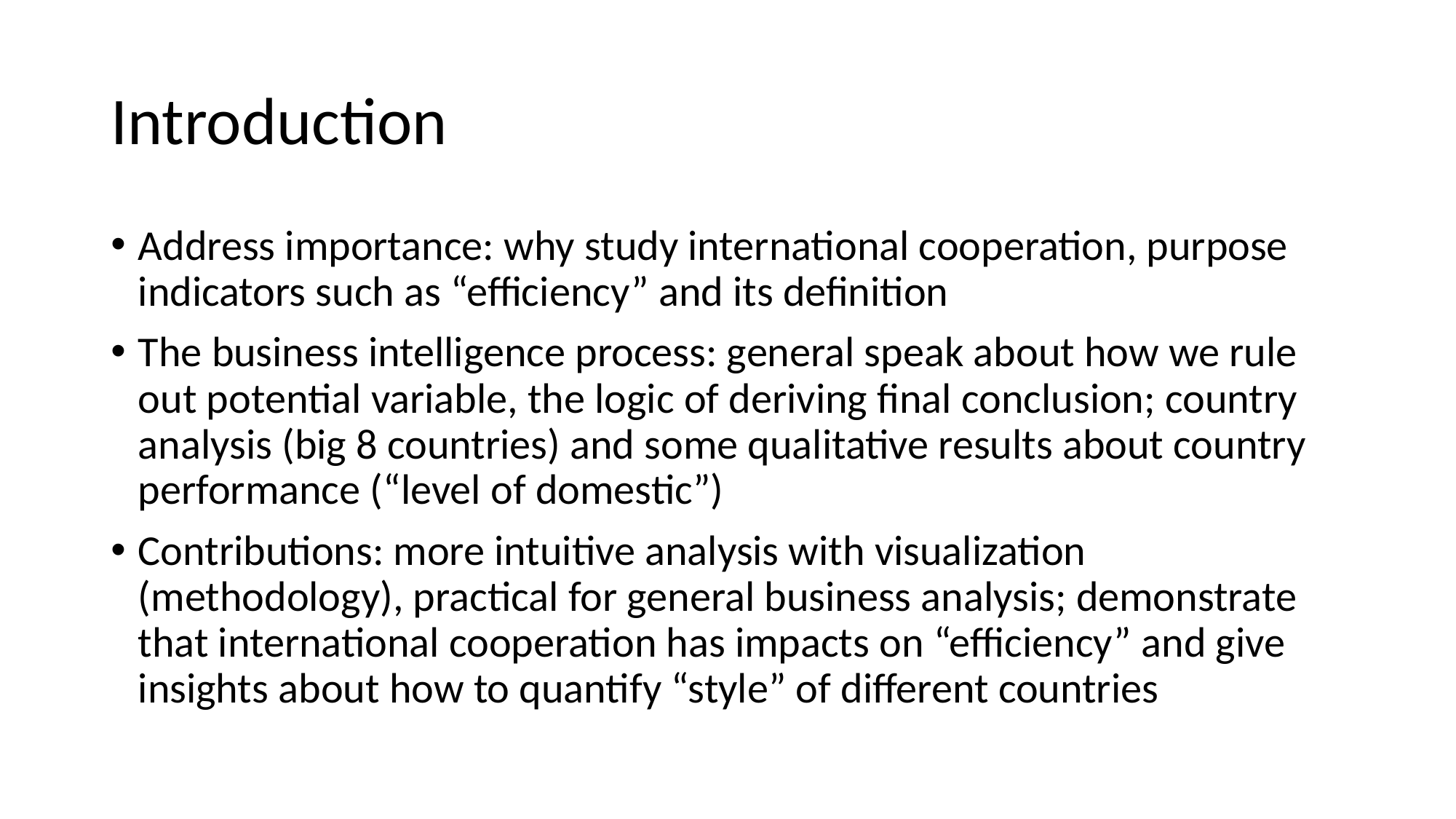

# Introduction
Address importance: why study international cooperation, purpose indicators such as “efficiency” and its definition
The business intelligence process: general speak about how we rule out potential variable, the logic of deriving final conclusion; country analysis (big 8 countries) and some qualitative results about country performance (“level of domestic”)
Contributions: more intuitive analysis with visualization (methodology), practical for general business analysis; demonstrate that international cooperation has impacts on “efficiency” and give insights about how to quantify “style” of different countries